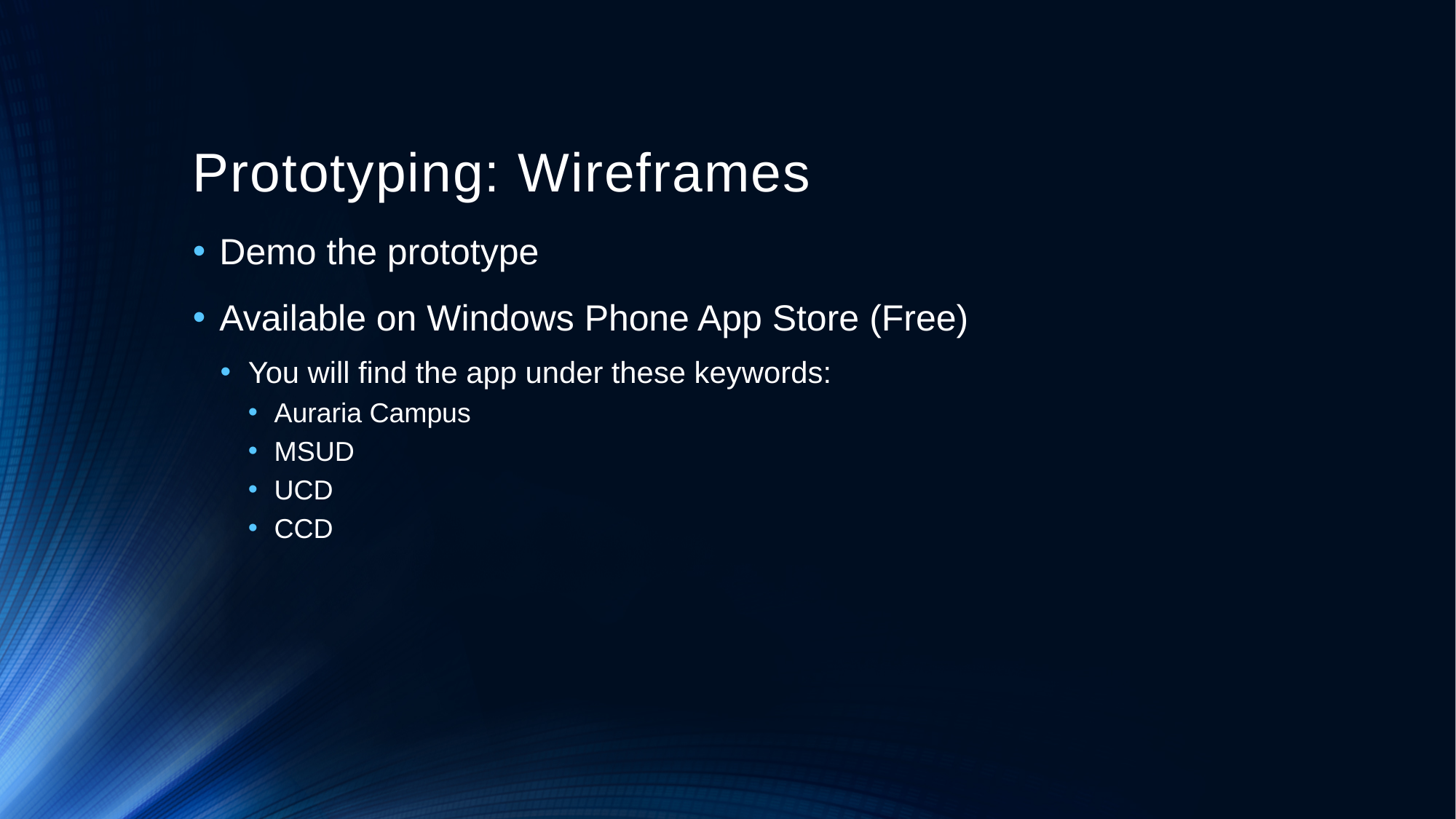

# Prototyping: Wireframes
Demo the prototype
Available on Windows Phone App Store (Free)
You will find the app under these keywords:
Auraria Campus
MSUD
UCD
CCD